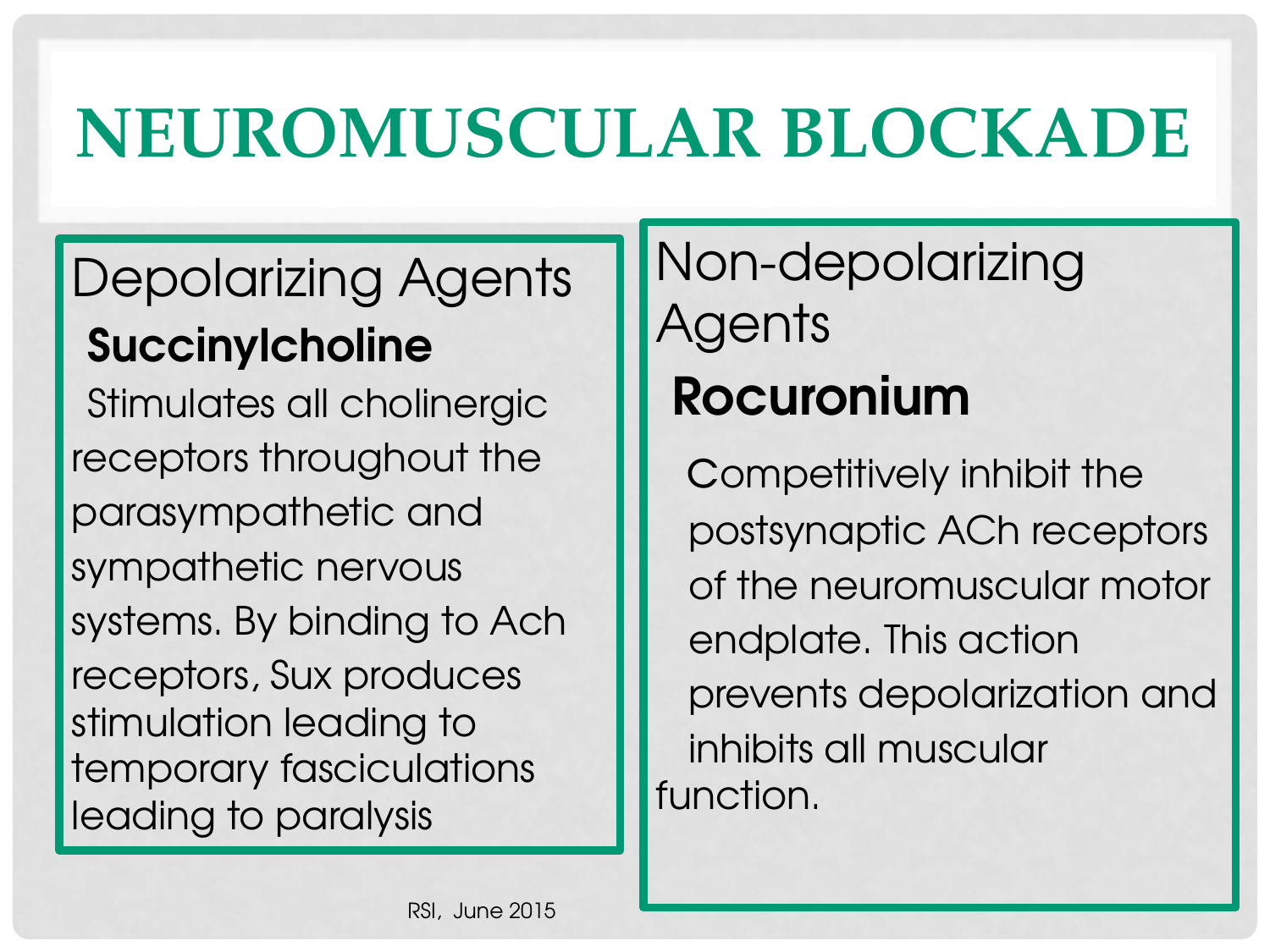

# Neuromuscular Blockade
Non-depolarizing Agents
Rocuronium
 competitively inhibit the
   postsynaptic ACh receptors
   of the neuromuscular motor
   endplate. This action
   prevents depolarization and
   inhibits all muscular function.
Depolarizing Agents
Succinylcholine
Stimulates all cholinergic
receptors throughout the
parasympathetic and
sympathetic nervous
systems. By binding to Ach
receptors, Sux produces stimulation leading to temporary fasciculations leading to paralysis

RSI,  June 2015